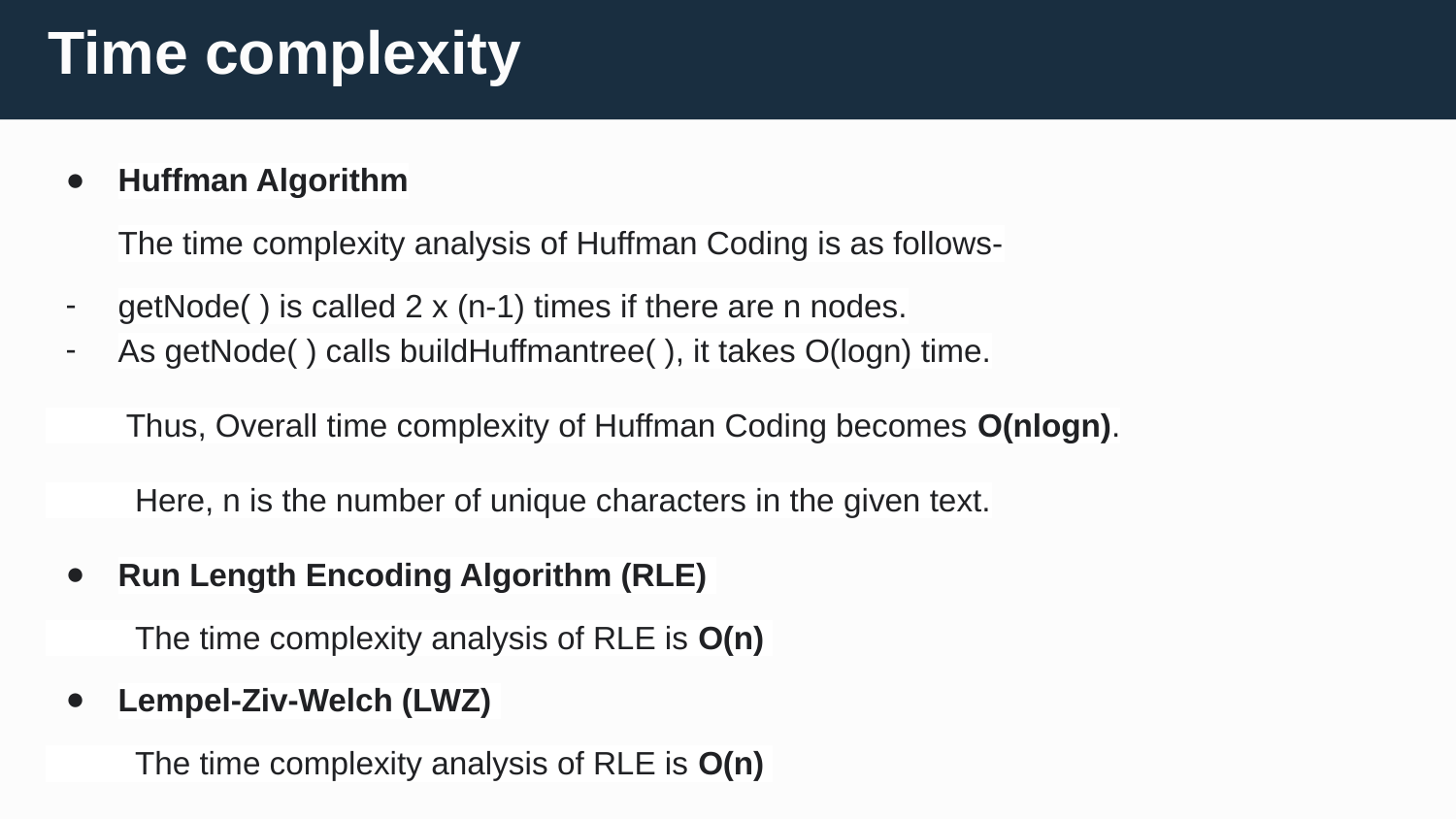

# Time complexity
Huffman Algorithm
The time complexity analysis of Huffman Coding is as follows-
getNode( ) is called 2 x (n-1) times if there are n nodes.
As getNode( ) calls buildHuffmantree( ), it takes O(logn) time.
         Thus, Overall time complexity of Huffman Coding becomes O(nlogn).
          Here, n is the number of unique characters in the given text.
Run Length Encoding Algorithm (RLE)
          The time complexity analysis of RLE is O(n)
Lempel-Ziv-Welch (LWZ)
          The time complexity analysis of RLE is O(n)

7